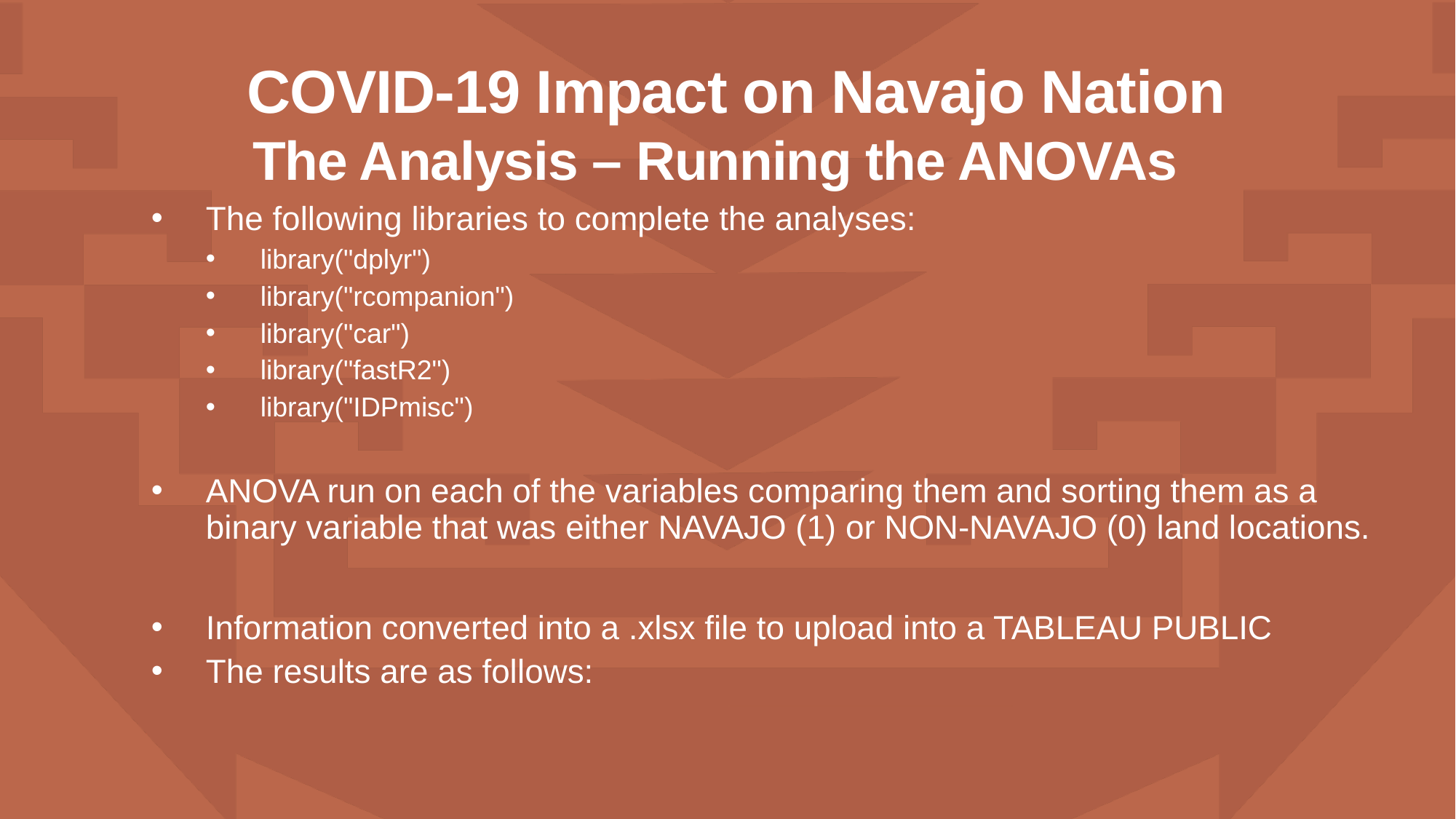

COVID-19 Impact on Navajo Nation
# The Analysis – Running the ANOVAs
The following libraries to complete the analyses:
library("dplyr")
library("rcompanion")
library("car")
library("fastR2")
library("IDPmisc")

ANOVA run on each of the variables comparing them and sorting them as a  binary variable that was either NAVAJO (1) or NON-NAVAJO (0) land locations.

Information converted into a .xlsx file to upload into a TABLEAU PUBLIC
The results are as follows: